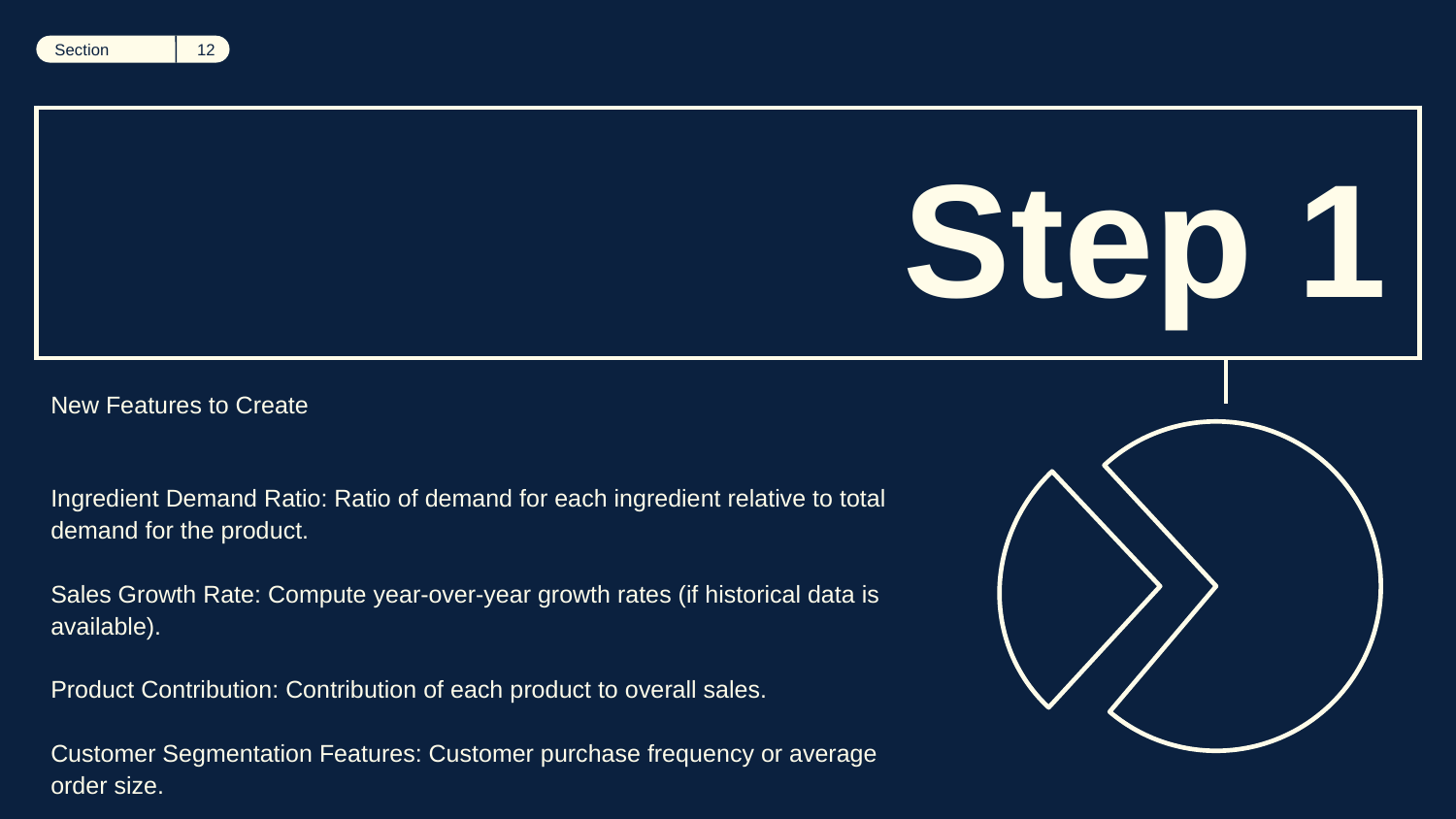

12
Section
12
Section
# Step 1
New Features to Create

Ingredient Demand Ratio: Ratio of demand for each ingredient relative to total demand for the product.

Sales Growth Rate: Compute year-over-year growth rates (if historical data is available).

Product Contribution: Contribution of each product to overall sales.

Customer Segmentation Features: Customer purchase frequency or average order size.